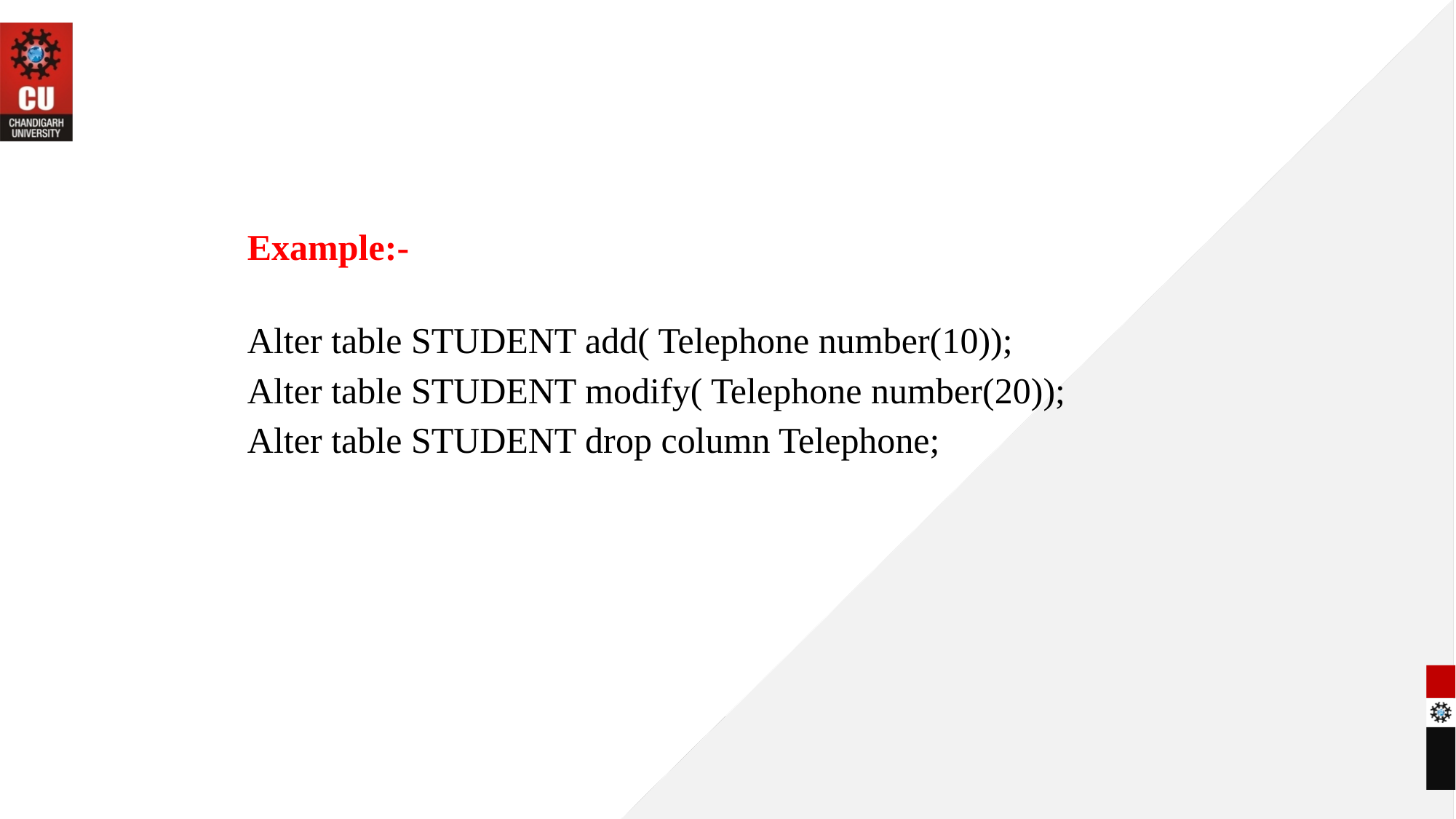

Example:-

Alter table STUDENT add( Telephone number(10));
Alter table STUDENT modify( Telephone number(20));
Alter table STUDENT drop column Telephone;